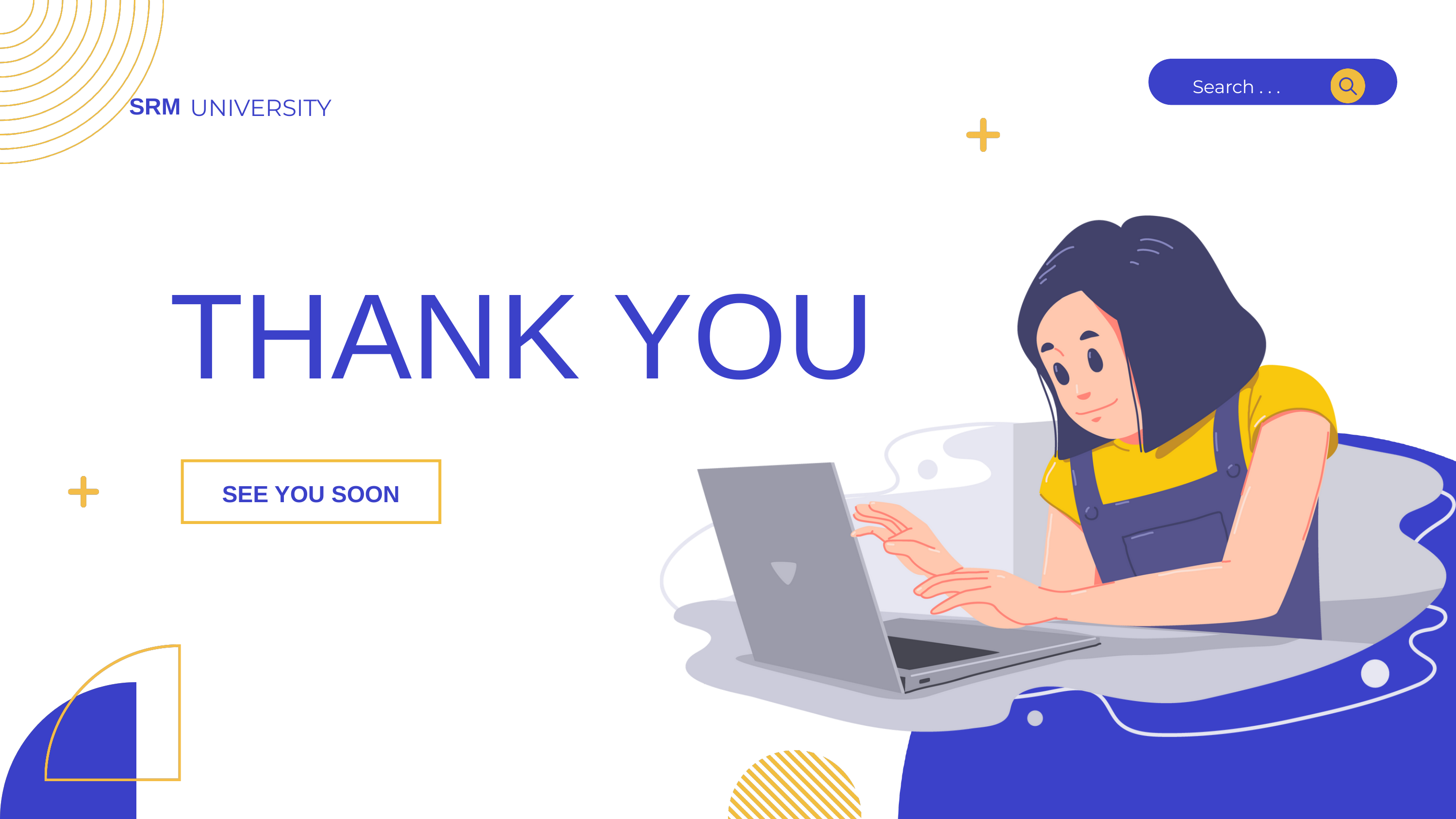

Search . . .

SRM
UNIVERSITY

THANK YOU

SEE YOU SOON